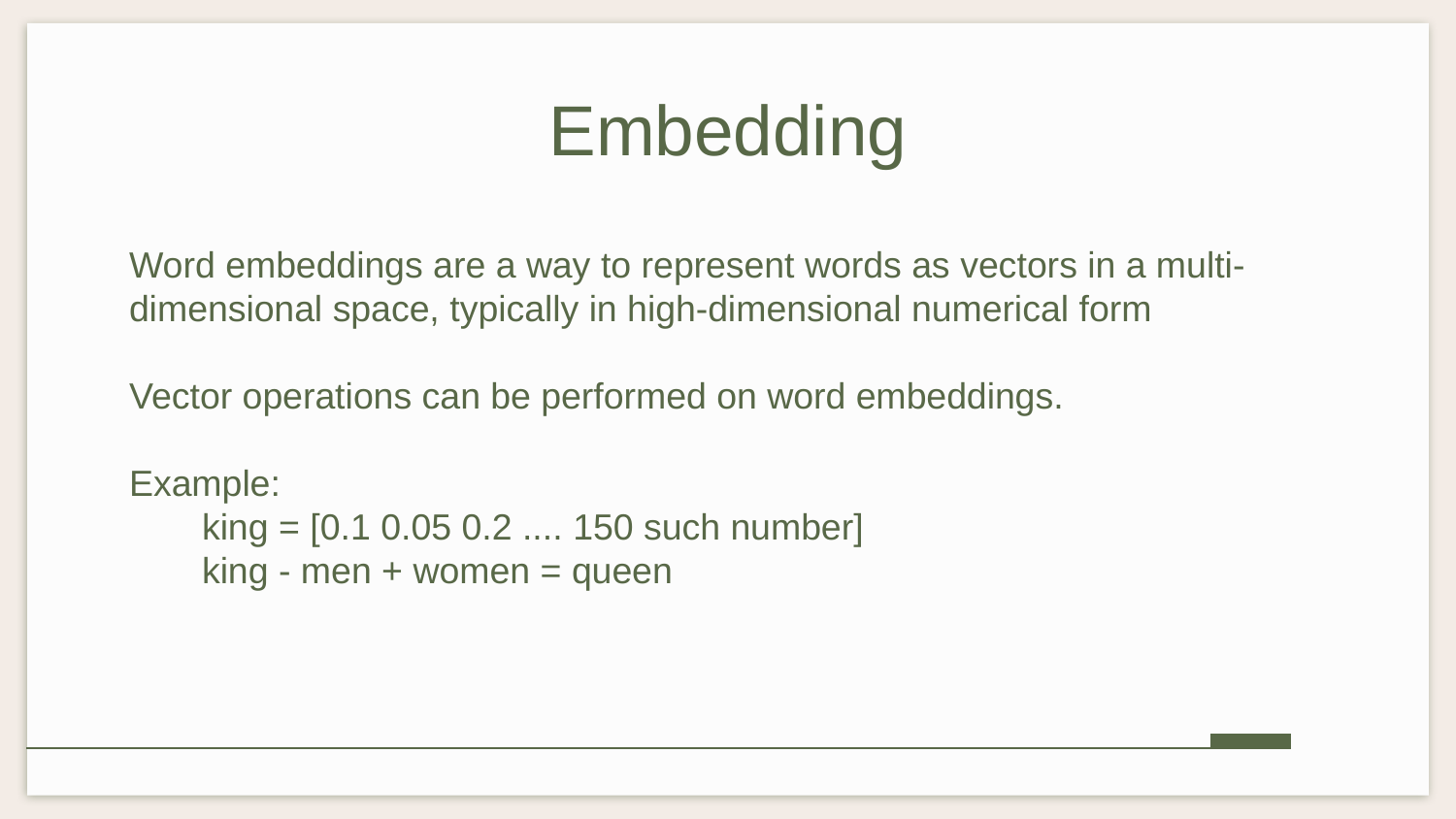

# Embedding
Word embeddings are a way to represent words as vectors in a multi-dimensional space, typically in high-dimensional numerical form

Vector operations can be performed on word embeddings.

Example:
king = [0.1 0.05 0.2 .... 150 such number]
king - men + women = queen